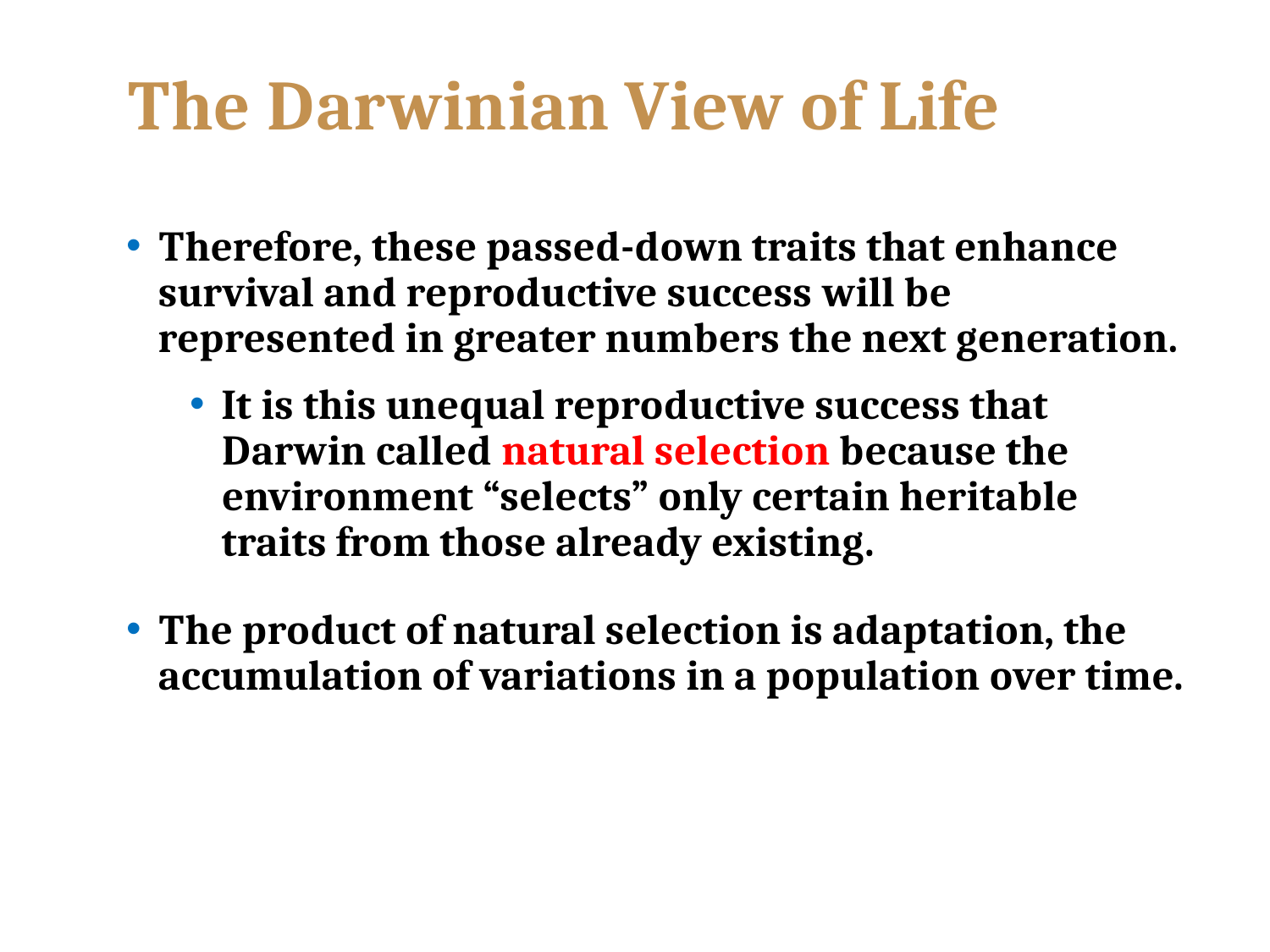

# The Darwinian View of Life
Therefore, these passed-down traits that enhance survival and reproductive success will be represented in greater numbers the next generation.
It is this unequal reproductive success that Darwin called natural selection because the environment “selects” only certain heritable traits from those already existing.
The product of natural selection is adaptation, the accumulation of variations in a population over time.